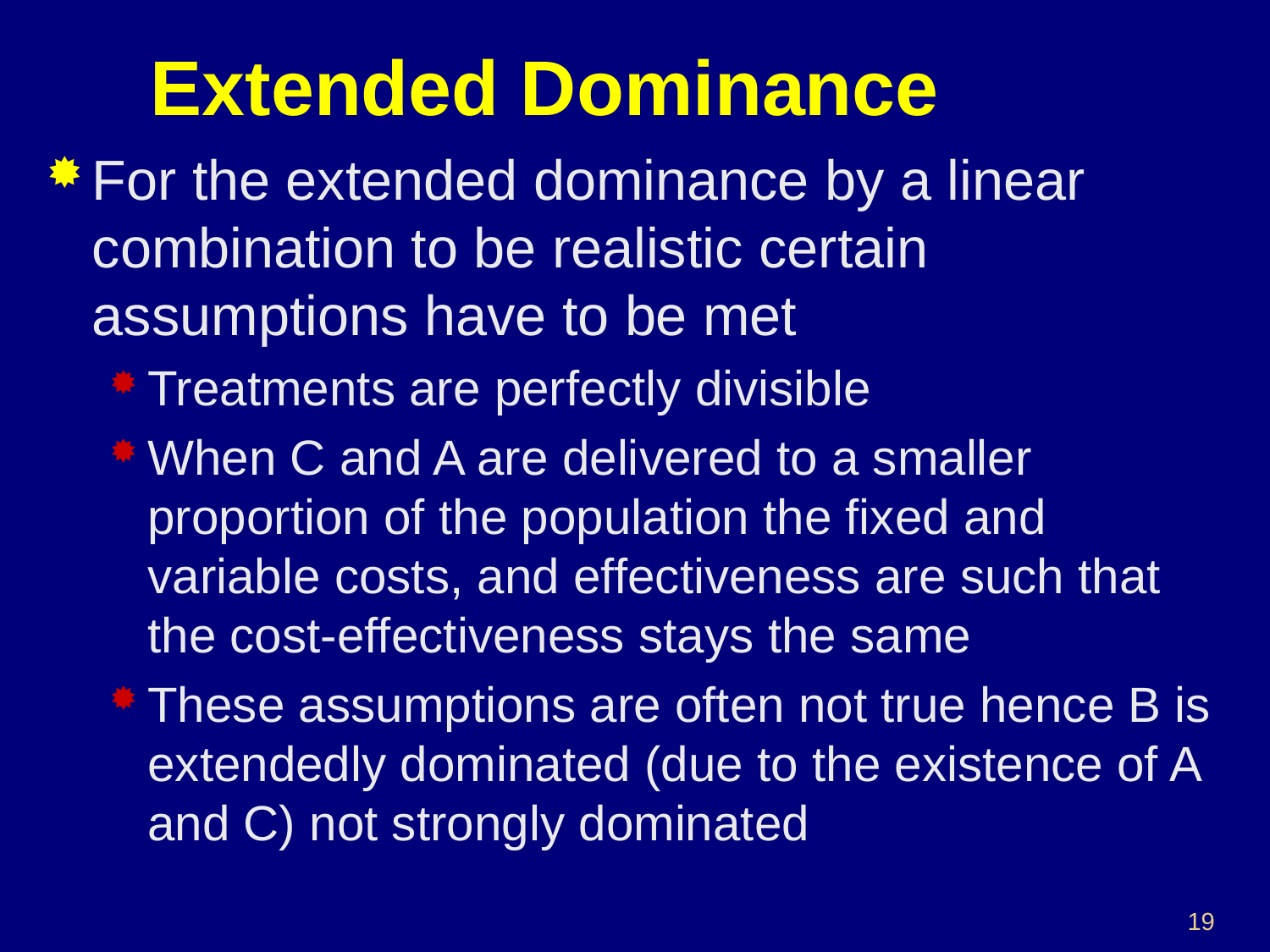

# Extended Dominance
For the extended dominance by a linear combination to be realistic certain assumptions have to be met
Treatments are perfectly divisible
When C and A are delivered to a smaller proportion of the population the fixed and variable costs, and effectiveness are such that the cost-effectiveness stays the same
These assumptions are often not true hence B is extendedly dominated (due to the existence of A and C) not strongly dominated
19